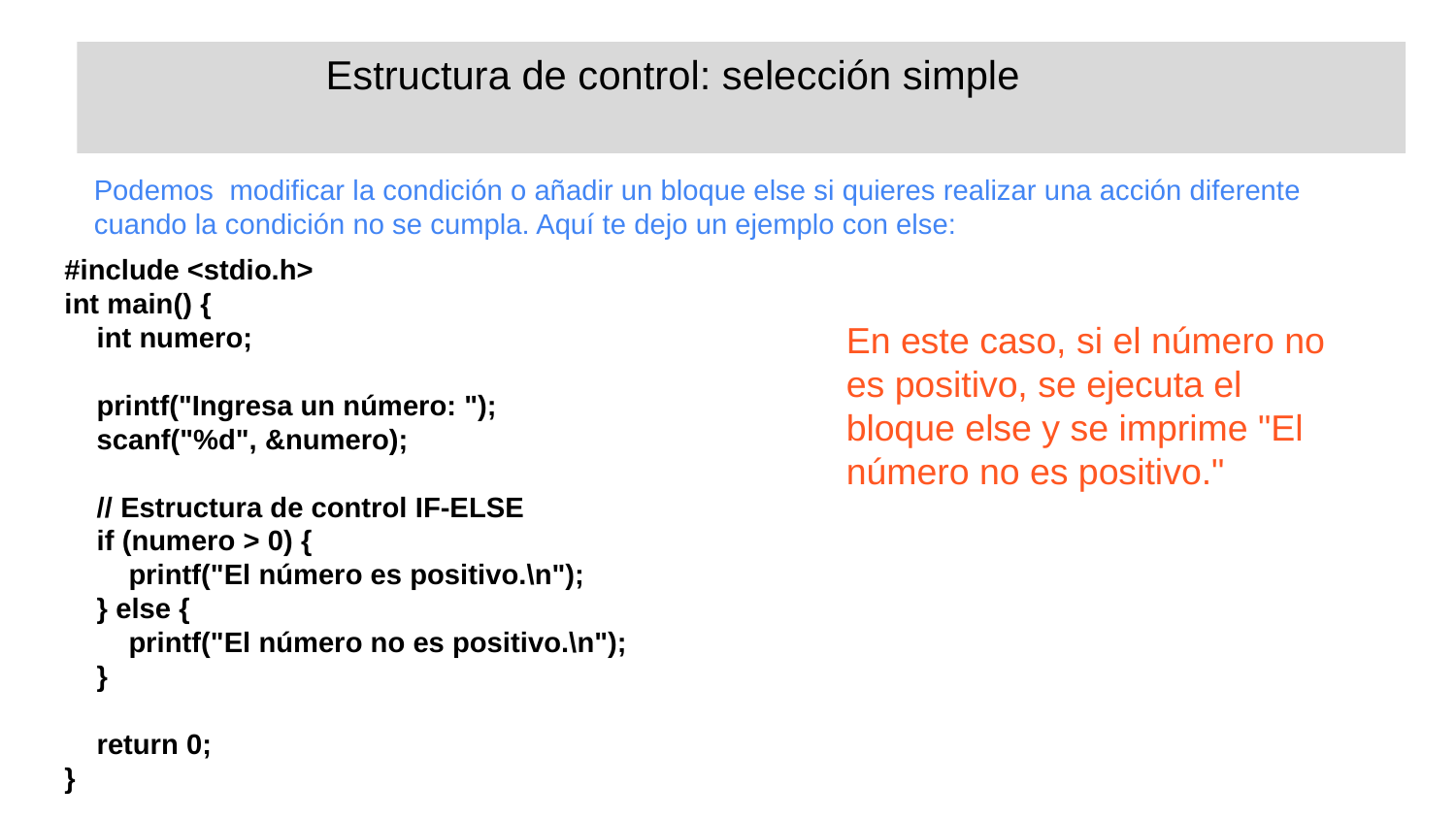

Estructura de control: selección simple
Podemos  modificar la condición o añadir un bloque else si quieres realizar una acción diferente cuando la condición no se cumpla. Aquí te dejo un ejemplo con else:

#include <stdio.h>
int main() {
    int numero;

    printf("Ingresa un número: ");
    scanf("%d", &numero);

    // Estructura de control IF-ELSE
    if (numero > 0) {
        printf("El número es positivo.\n");
    } else {
        printf("El número no es positivo.\n");
    }

    return 0;
}
En este caso, si el número no es positivo, se ejecuta el bloque else y se imprime "El número no es positivo."